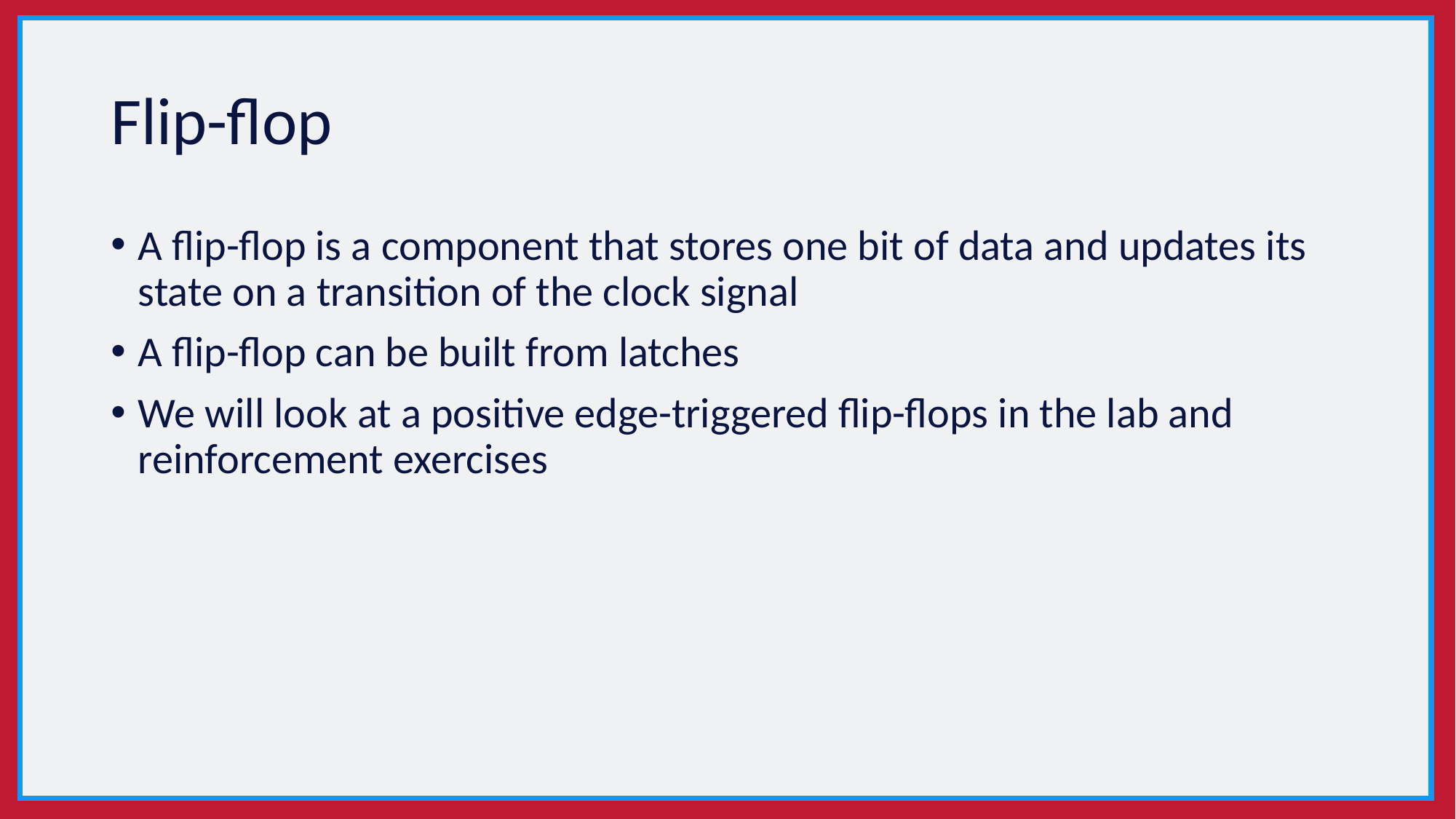

# Flip-flop
A flip-flop is a component that stores one bit of data and updates its state on a transition of the clock signal
A flip-flop can be built from latches
We will look at a positive edge-triggered flip-flops in the lab and reinforcement exercises